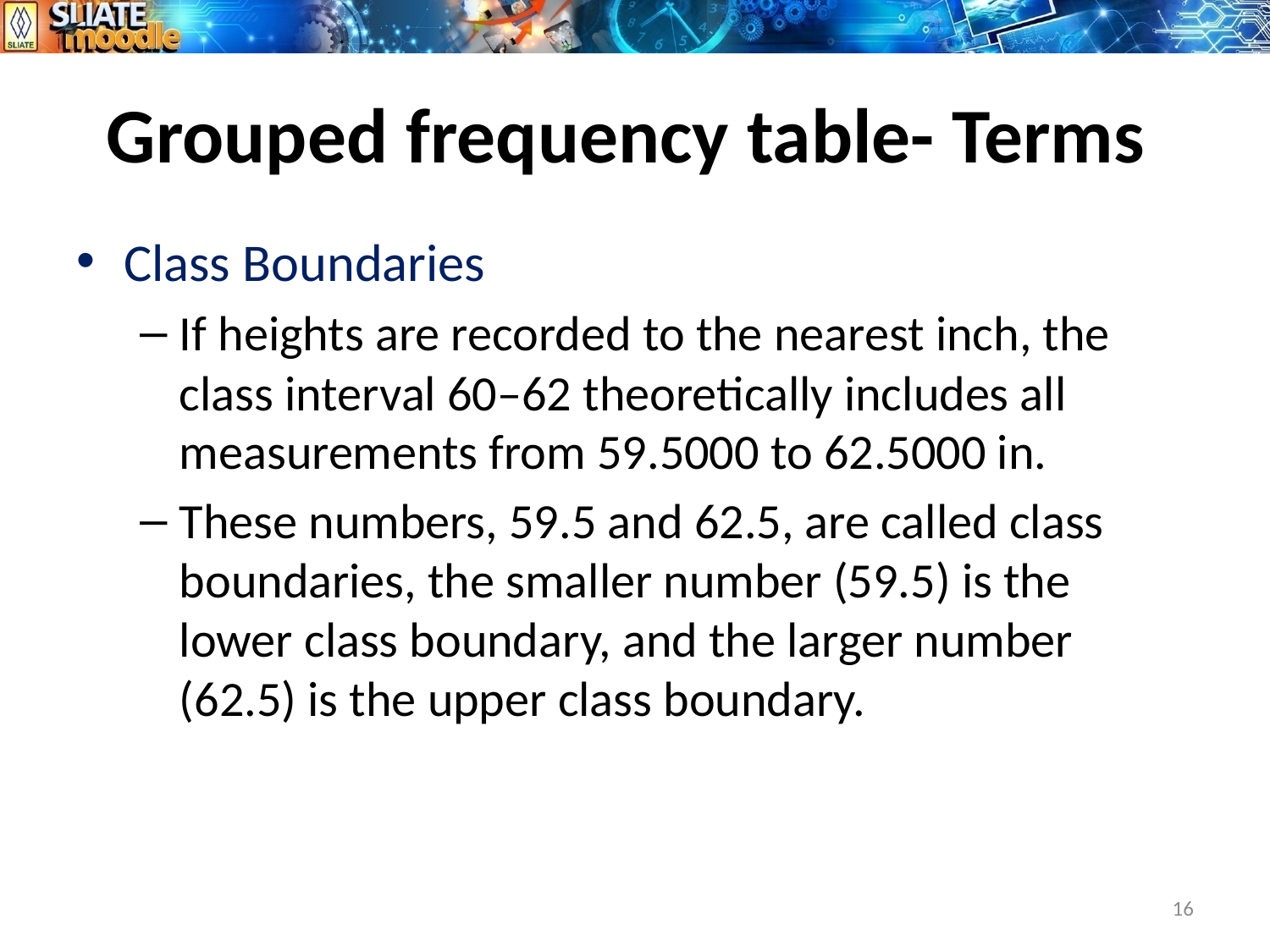

# Grouped frequency table- Terms
Class Boundaries
If heights are recorded to the nearest inch, the class interval 60–62 theoretically includes all measurements from 59.5000 to 62.5000 in.
These numbers, 59.5 and 62.5, are called class boundaries, the smaller number (59.5) is the lower class boundary, and the larger number (62.5) is the upper class boundary.

16